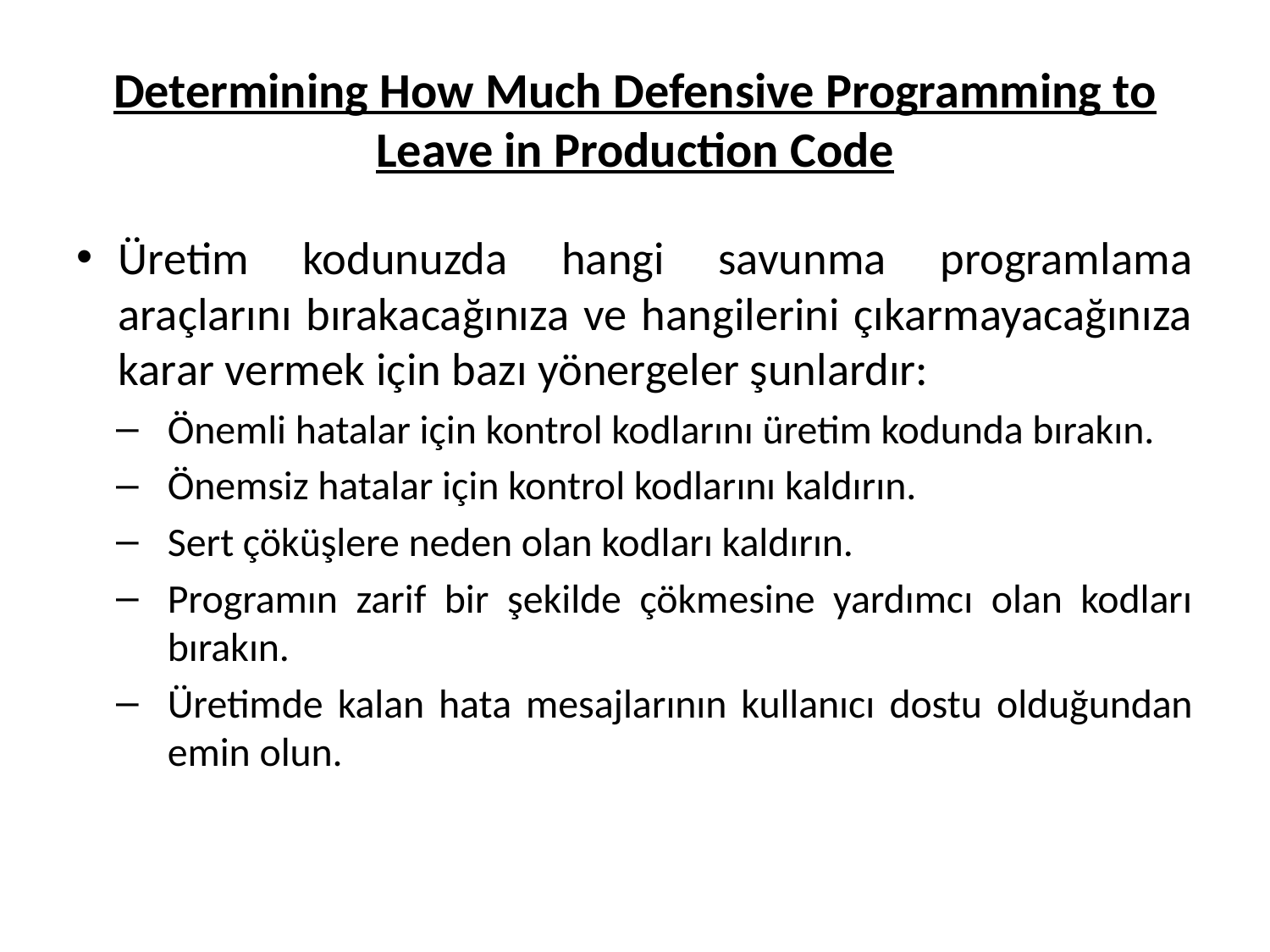

# Determining How Much Defensive Programming to Leave in Production Code
Üretim kodunuzda hangi savunma programlama araçlarını bırakacağınıza ve hangilerini çıkarmayacağınıza karar vermek için bazı yönergeler şunlardır:
Önemli hatalar için kontrol kodlarını üretim kodunda bırakın.
Önemsiz hatalar için kontrol kodlarını kaldırın.
Sert çöküşlere neden olan kodları kaldırın.
Programın zarif bir şekilde çökmesine yardımcı olan kodları bırakın.
Üretimde kalan hata mesajlarının kullanıcı dostu olduğundan emin olun.